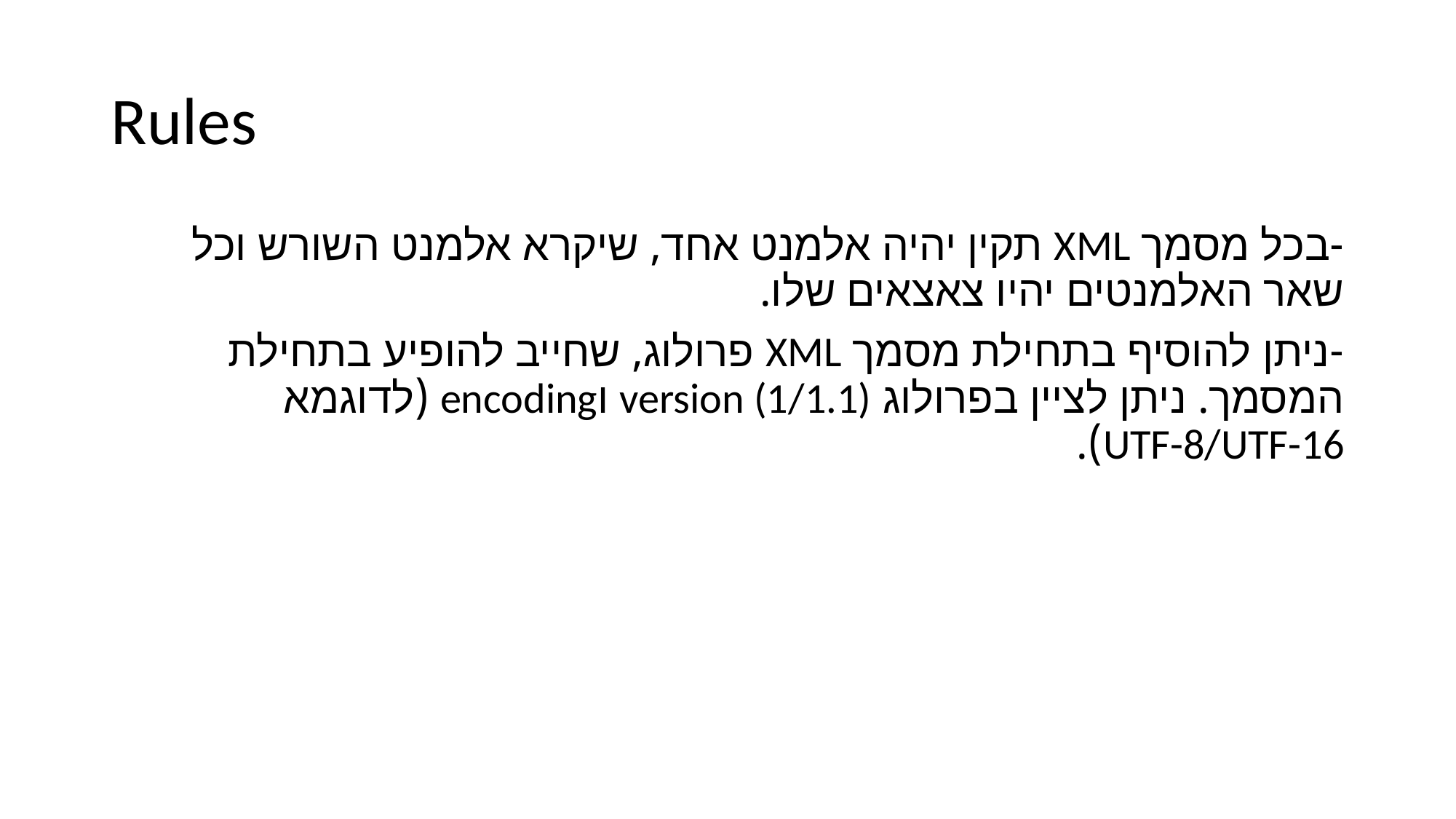

# Rules
-בכל מסמך XML תקין יהיה אלמנט אחד, שיקרא אלמנט השורש וכל שאר האלמנטים יהיו צאצאים שלו.
-ניתן להוסיף בתחילת מסמך XML פרולוג, שחייב להופיע בתחילת המסמך. ניתן לציין בפרולוג version (1/1.1) וencoding (לדוגמא UTF-8/UTF-16).